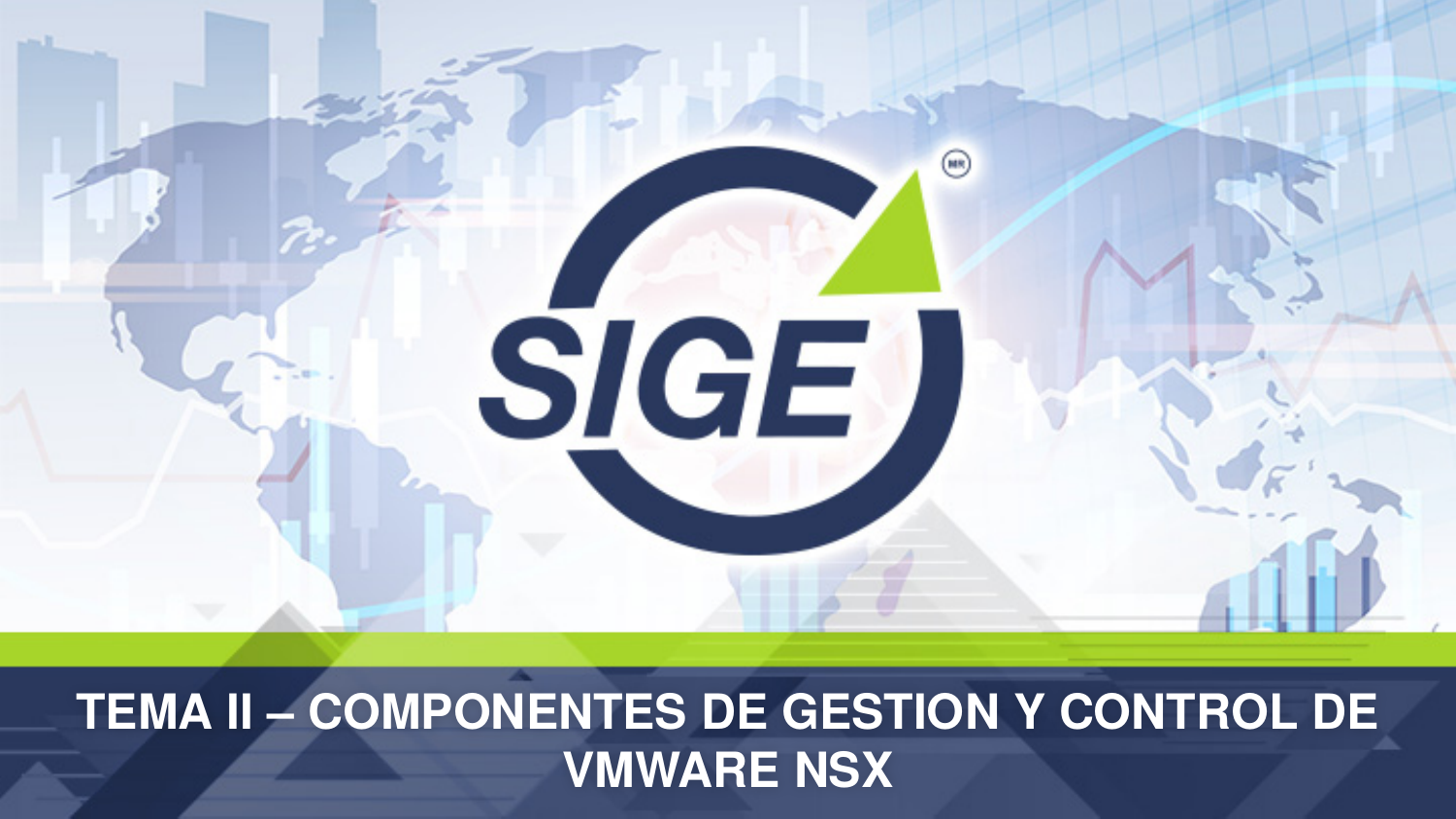

TEMA II – COMPONENTES DE GESTION Y CONTROL DE VMWARE NSX